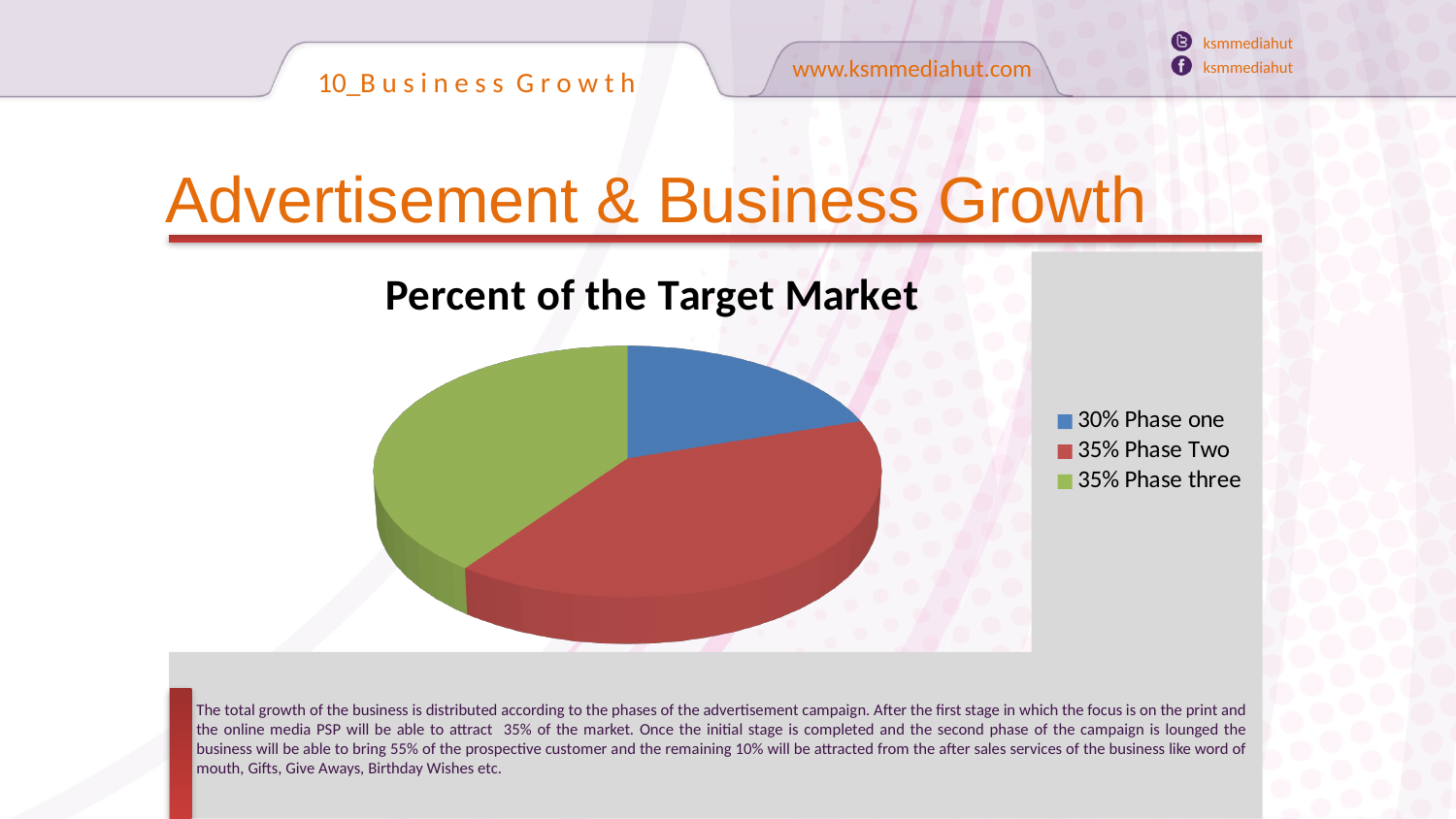

ksmmediahut
ksmmediahut
www.ksmmediahut.com
10_B u s i n e s s  G r o w t h
Advertisement & Business Growth

[unsupported chart]

The total growth of the business is distributed according to the phases of the advertisement campaign. After the first stage in which the focus is on the print and the online media PSP will be able to attract  35% of the market. Once the initial stage is completed and the second phase of the campaign is lounged the business will be able to bring 55% of the prospective customer and the remaining 10% will be attracted from the after sales services of the business like word of mouth, Gifts, Give Aways, Birthday Wishes etc.